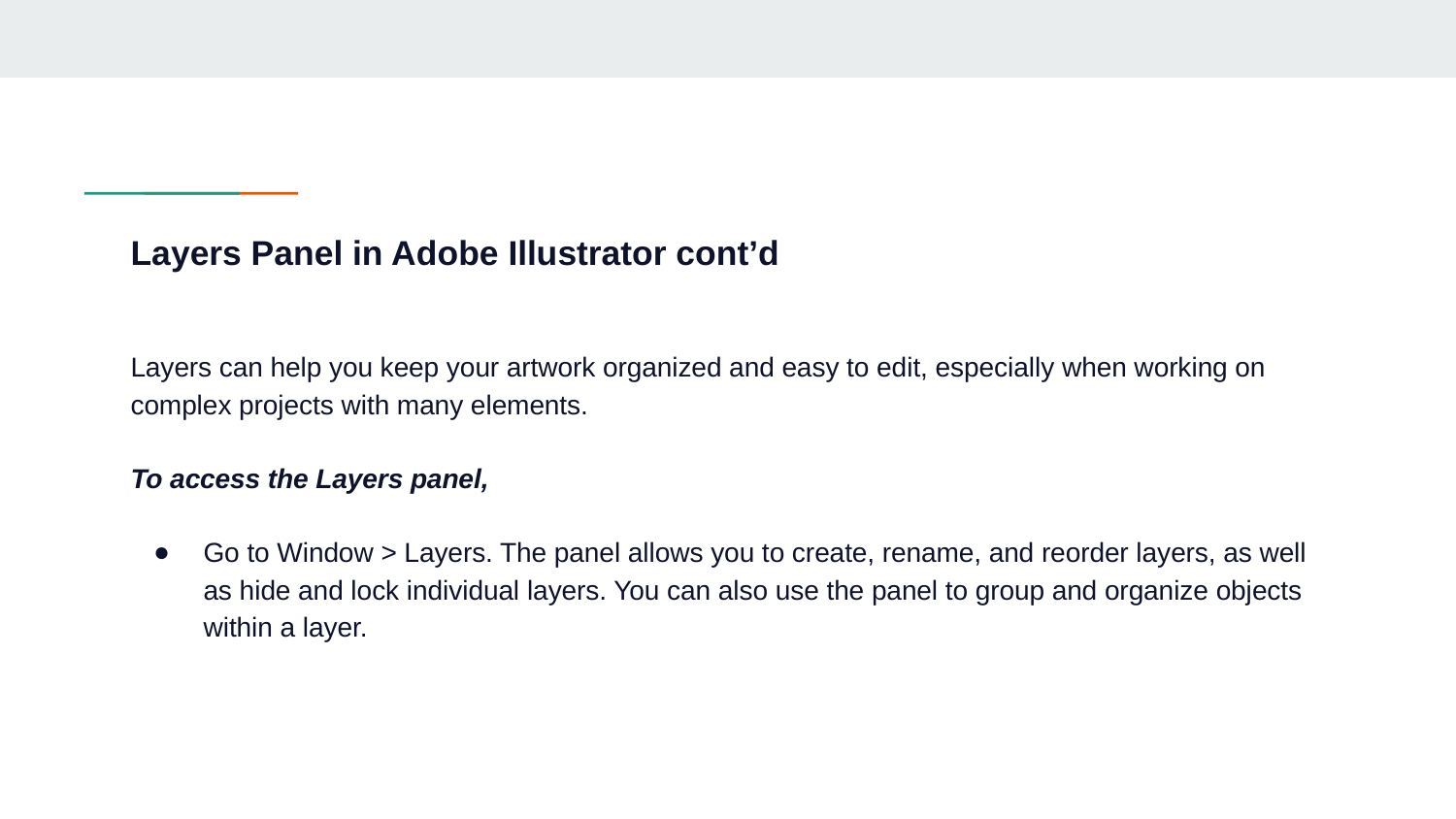

# Layers Panel in Adobe Illustrator cont’d

Layers can help you keep your artwork organized and easy to edit, especially when working on complex projects with many elements.
To access the Layers panel,
Go to Window > Layers. The panel allows you to create, rename, and reorder layers, as well as hide and lock individual layers. You can also use the panel to group and organize objects within a layer.